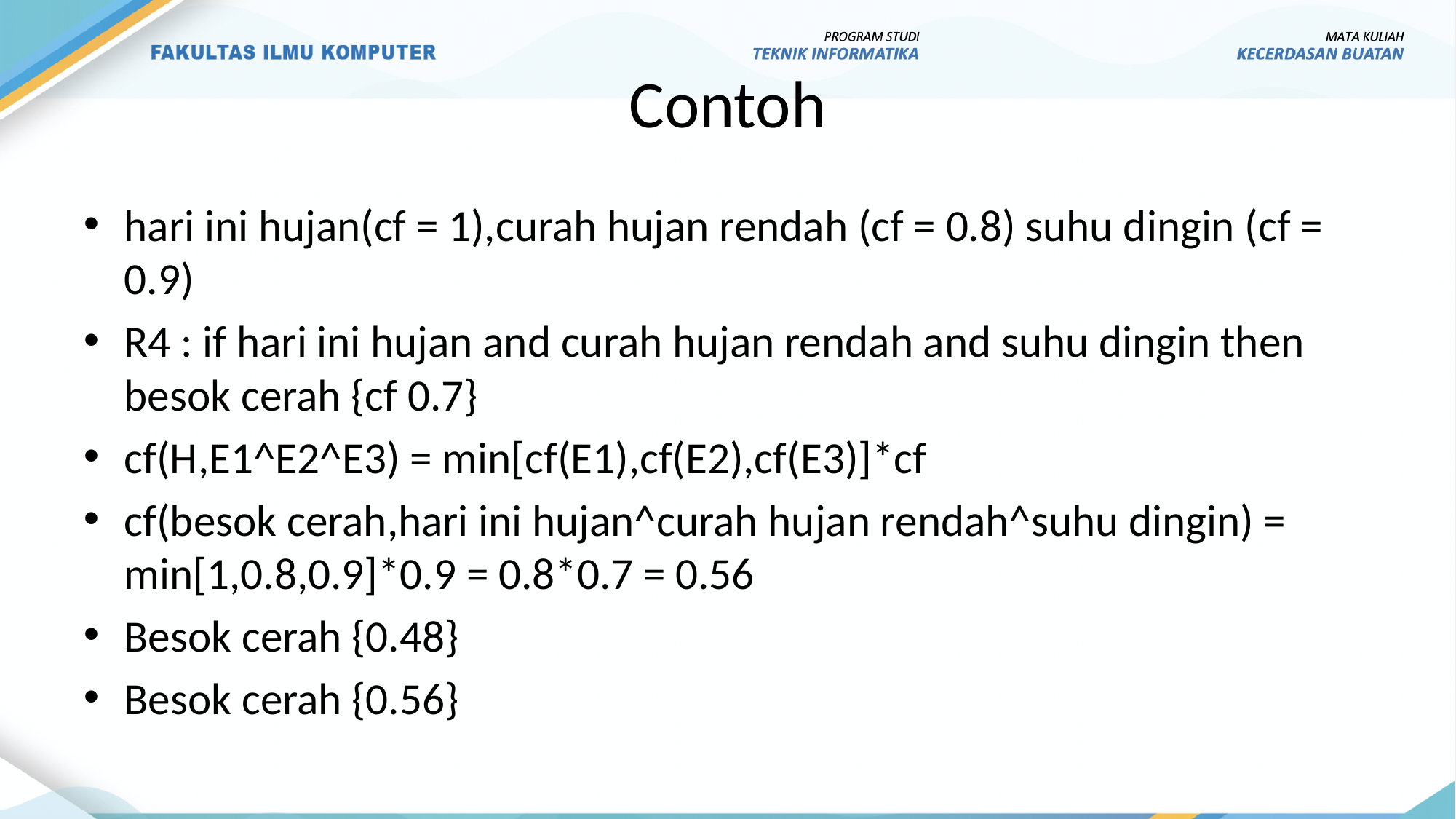

# Contoh
hari ini hujan(cf = 1),curah hujan rendah (cf = 0.8) suhu dingin (cf = 0.9)
R4 : if hari ini hujan and curah hujan rendah and suhu dingin then besok cerah {cf 0.7}
cf(H,E1^E2^E3) = min[cf(E1),cf(E2),cf(E3)]*cf
cf(besok cerah,hari ini hujan^curah hujan rendah^suhu dingin) = min[1,0.8,0.9]*0.9 = 0.8*0.7 = 0.56
Besok cerah {0.48}
Besok cerah {0.56}